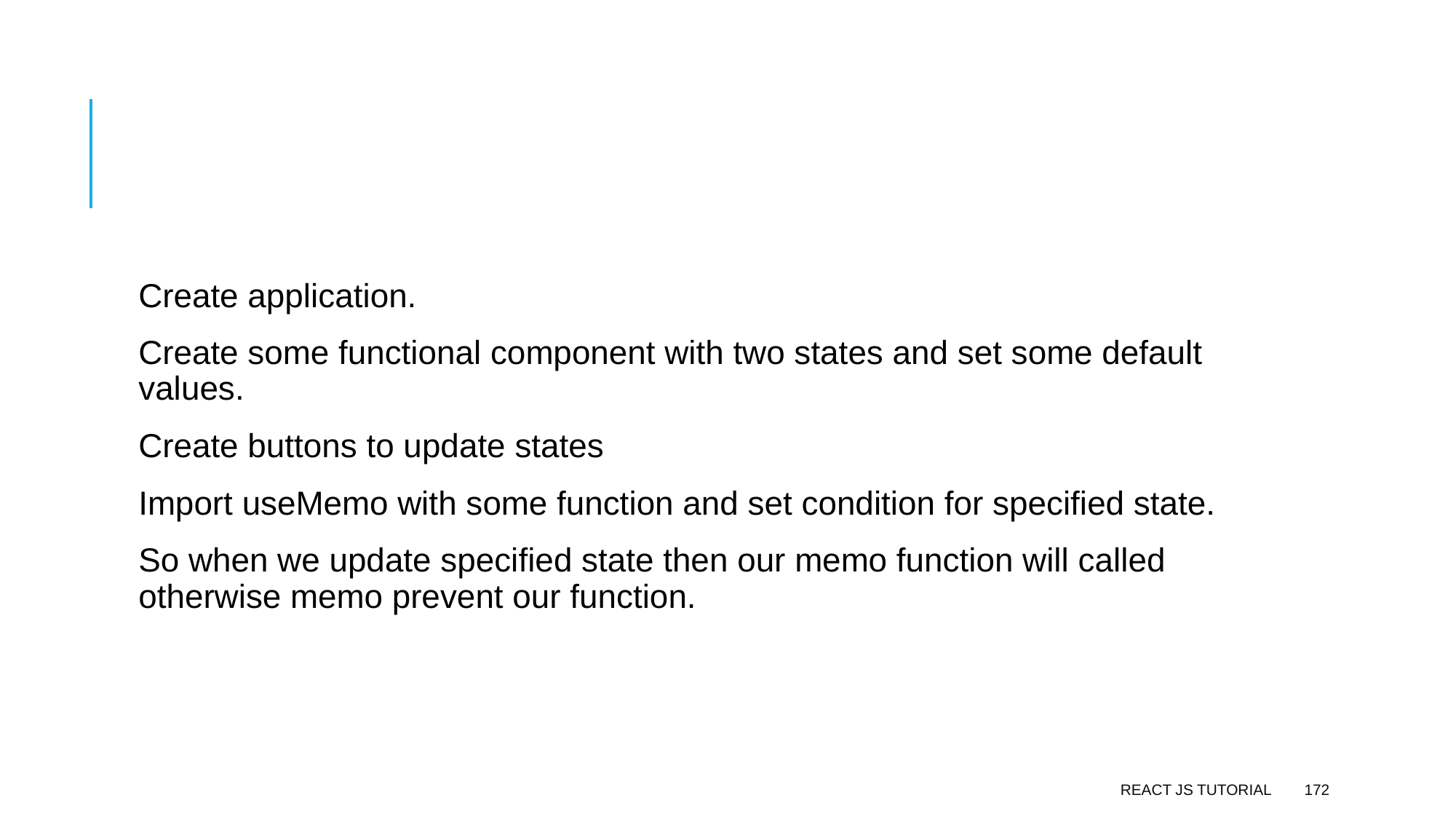

#
Create application.
Create some functional component with two states and set some default values.
Create buttons to update states
Import useMemo with some function and set condition for specified state.
So when we update specified state then our memo function will called otherwise memo prevent our function.
React JS Tutorial
172